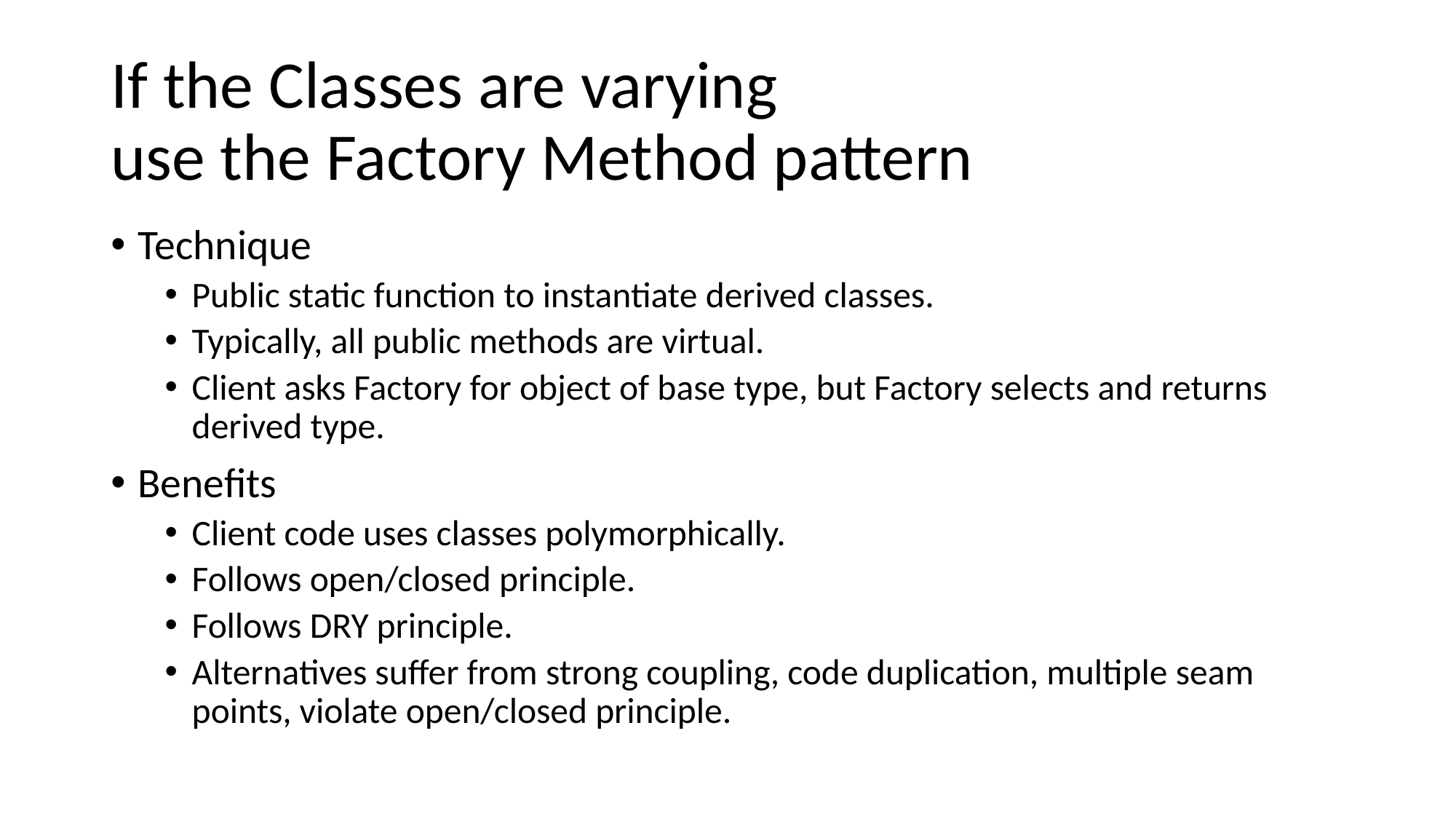

# If the Classes are varying use the Factory Method pattern
Technique
Public static function to instantiate derived classes.
Typically, all public methods are virtual.
Client asks Factory for object of base type, but Factory selects and returns derived type.
Benefits
Client code uses classes polymorphically.
Follows open/closed principle.
Follows DRY principle.
Alternatives suffer from strong coupling, code duplication, multiple seam points, violate open/closed principle.